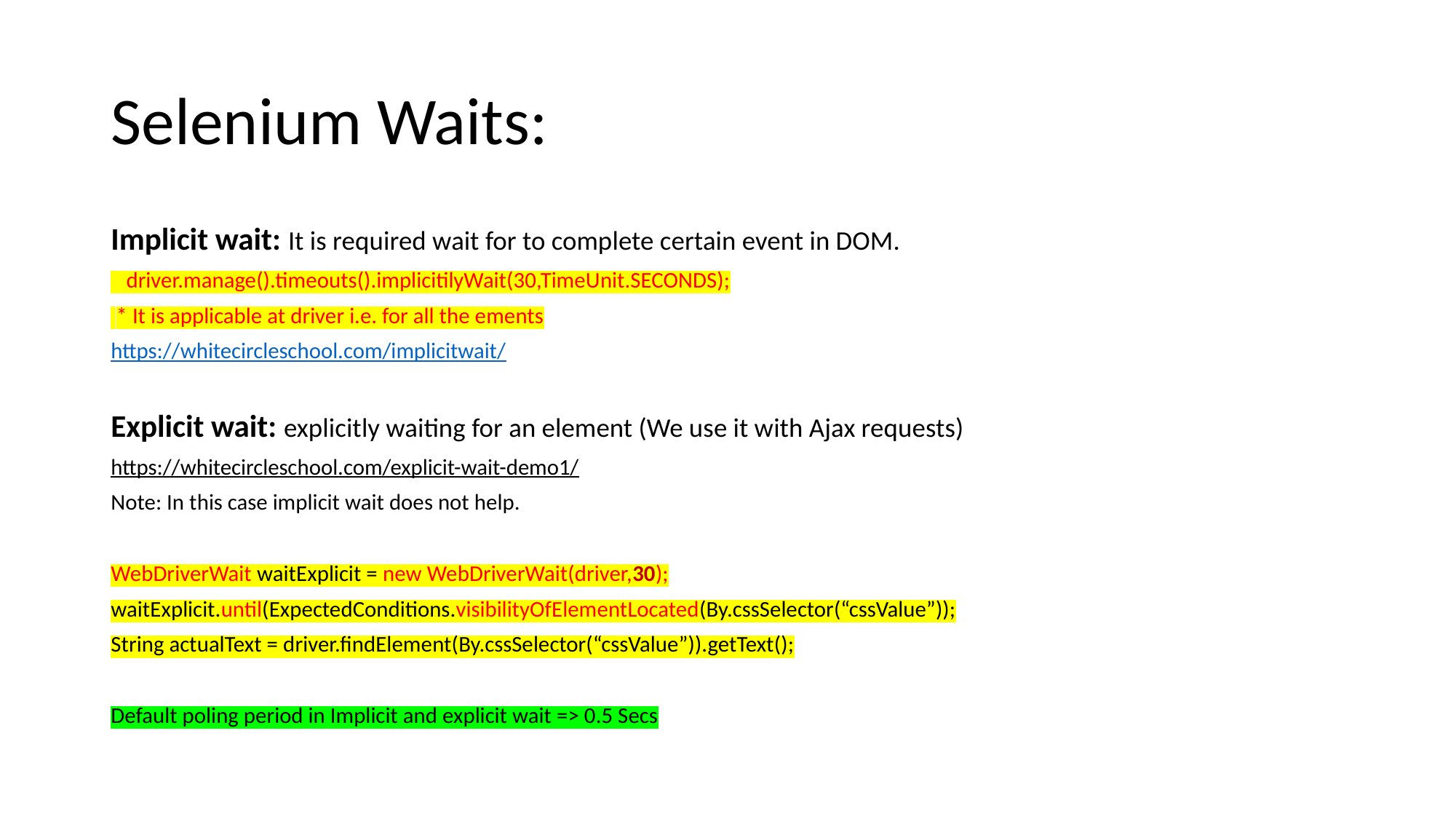

# Selenium Waits:
Implicit wait: It is required wait for to complete certain event in DOM.
   driver.manage().timeouts().implicitilyWait(30,TimeUnit.SECONDS);
 * It is applicable at driver i.e. for all the ements
https://whitecircleschool.com/implicitwait/

Explicit wait: explicitly waiting for an element (We use it with Ajax requests)
https://whitecircleschool.com/explicit-wait-demo1/
Note: In this case implicit wait does not help.

WebDriverWait waitExplicit = new WebDriverWait(driver,30);
waitExplicit.until(ExpectedConditions.visibilityOfElementLocated(By.cssSelector(“cssValue”));
String actualText = driver.findElement(By.cssSelector(“cssValue”)).getText();

Default poling period in Implicit and explicit wait => 0.5 Secs